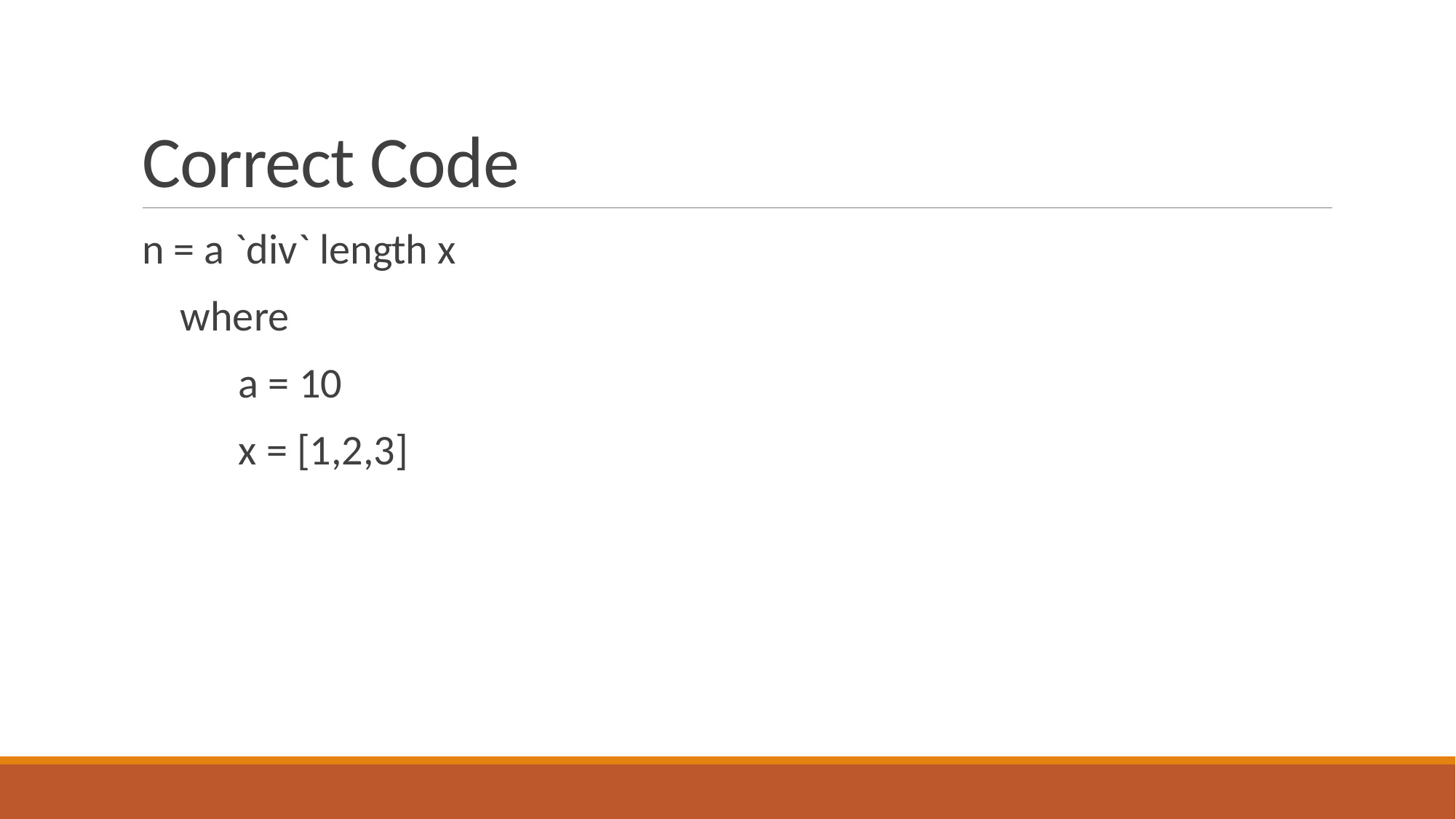

# Correct Code
n = a `div` length x
    where
          a = 10
          x = [1,2,3]